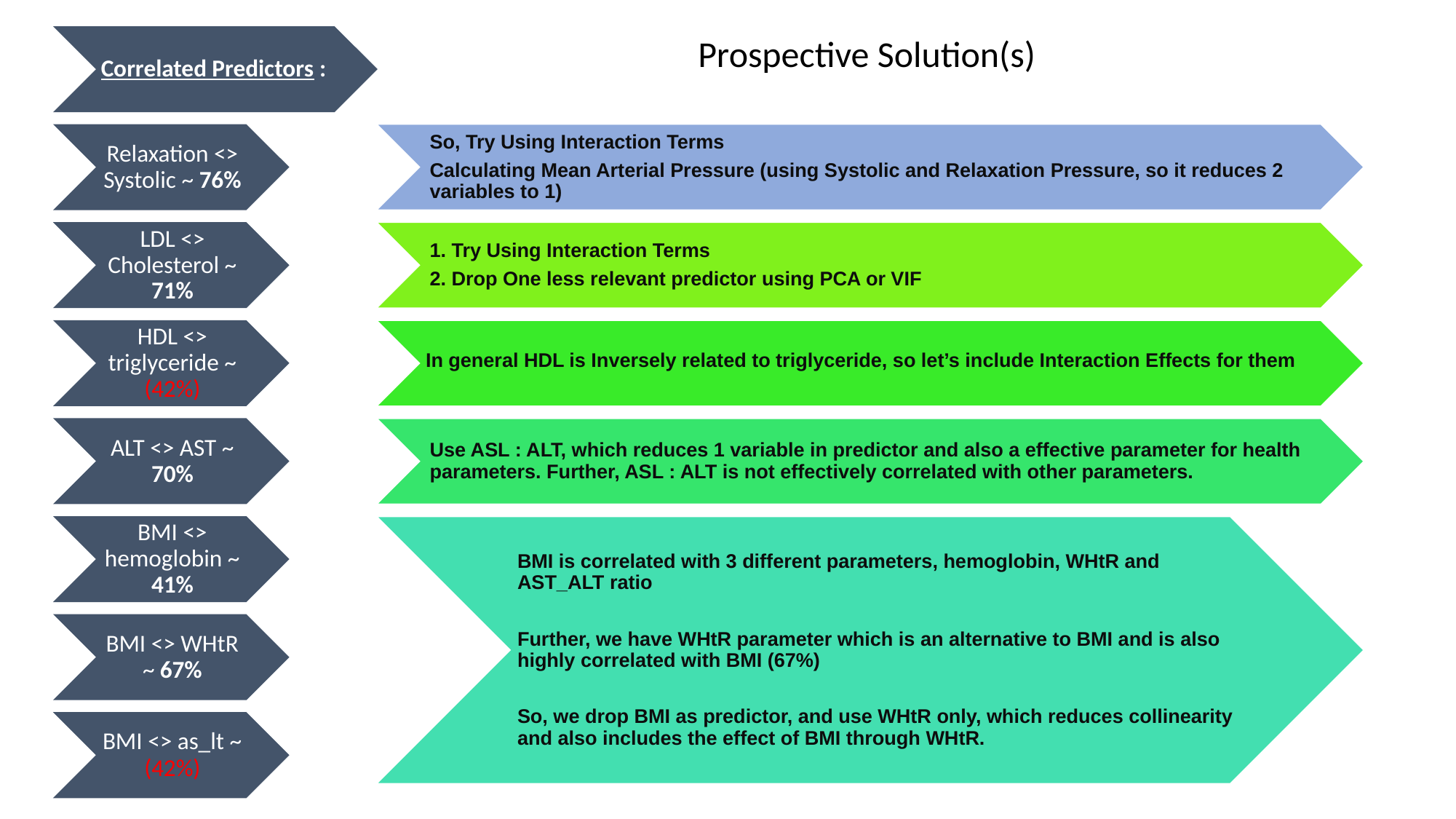

Correlated Predictors :
Relaxation <> Systolic ~ 76%
LDL <> Cholesterol ~ 71%
HDL <> triglyceride ~ (42%)
ALT <> AST ~ 70%
BMI <> hemoglobin ~ 41%
BMI <> WHtR ~ 67%
BMI <> as_lt ~ (42%)
Prospective Solution(s)

So, Try Using Interaction Terms
Calculating Mean Arterial Pressure (using Systolic and Relaxation Pressure, so it reduces 2 variables to 1)

1. Try Using Interaction Terms
2. Drop One less relevant predictor using PCA or VIF
In general HDL is Inversely related to triglyceride, so let’s include Interaction Effects for them

Use ASL : ALT, which reduces 1 variable in predictor and also a effective parameter for health parameters. Further, ASL : ALT is not effectively correlated with other parameters.

BMI is correlated with 3 different parameters, hemoglobin, WHtR and AST_ALT ratio

Further, we have WHtR parameter which is an alternative to BMI and is also highly correlated with BMI (67%)

So, we drop BMI as predictor, and use WHtR only, which reduces collinearity and also includes the effect of BMI through WHtR.